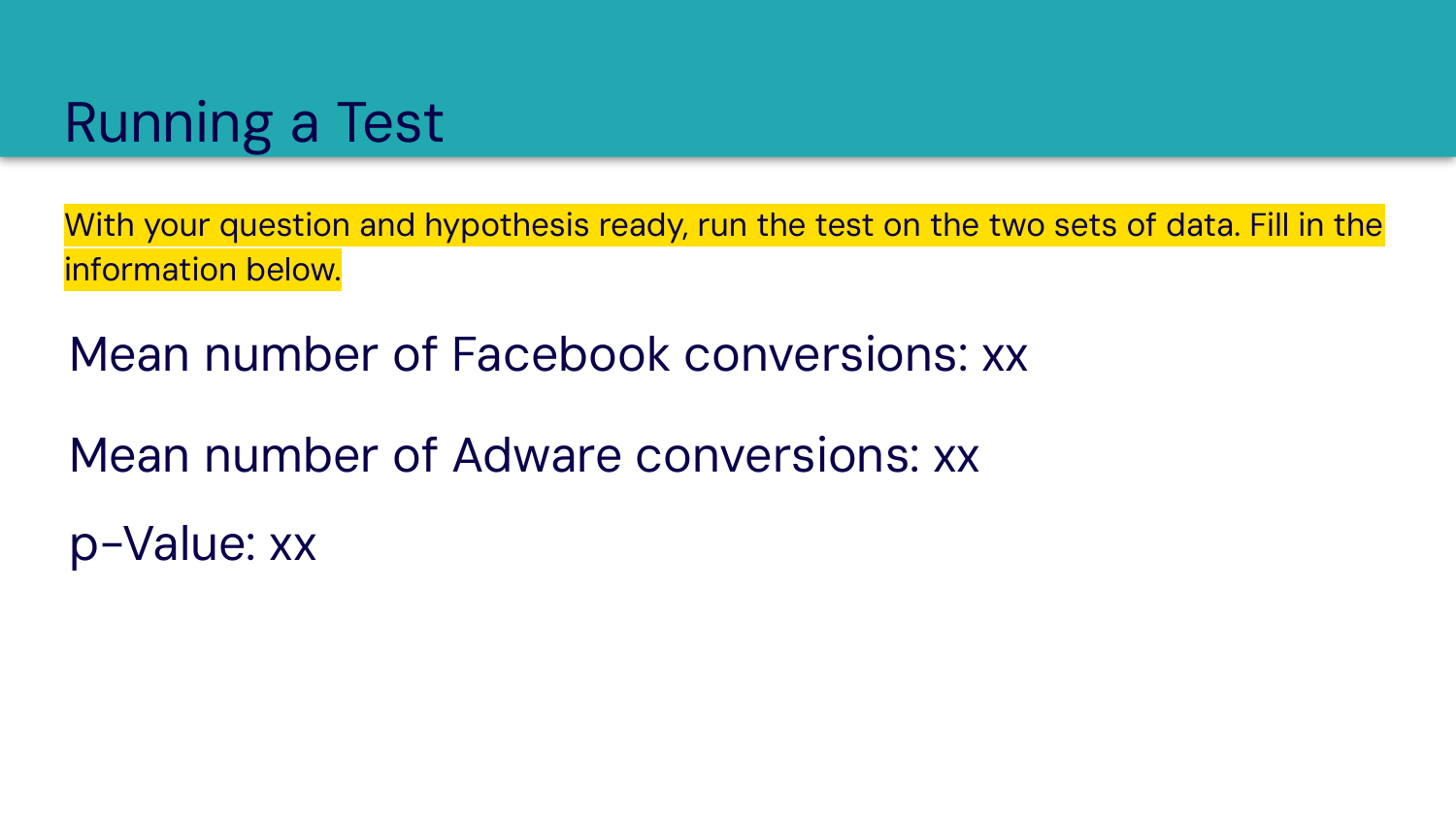

# Running a Test
With your question and hypothesis ready, run the test on the two sets of data. Fill in the information below.
Mean number of Facebook conversions: xx
Mean number of Adware conversions: xx
p-Value: xx